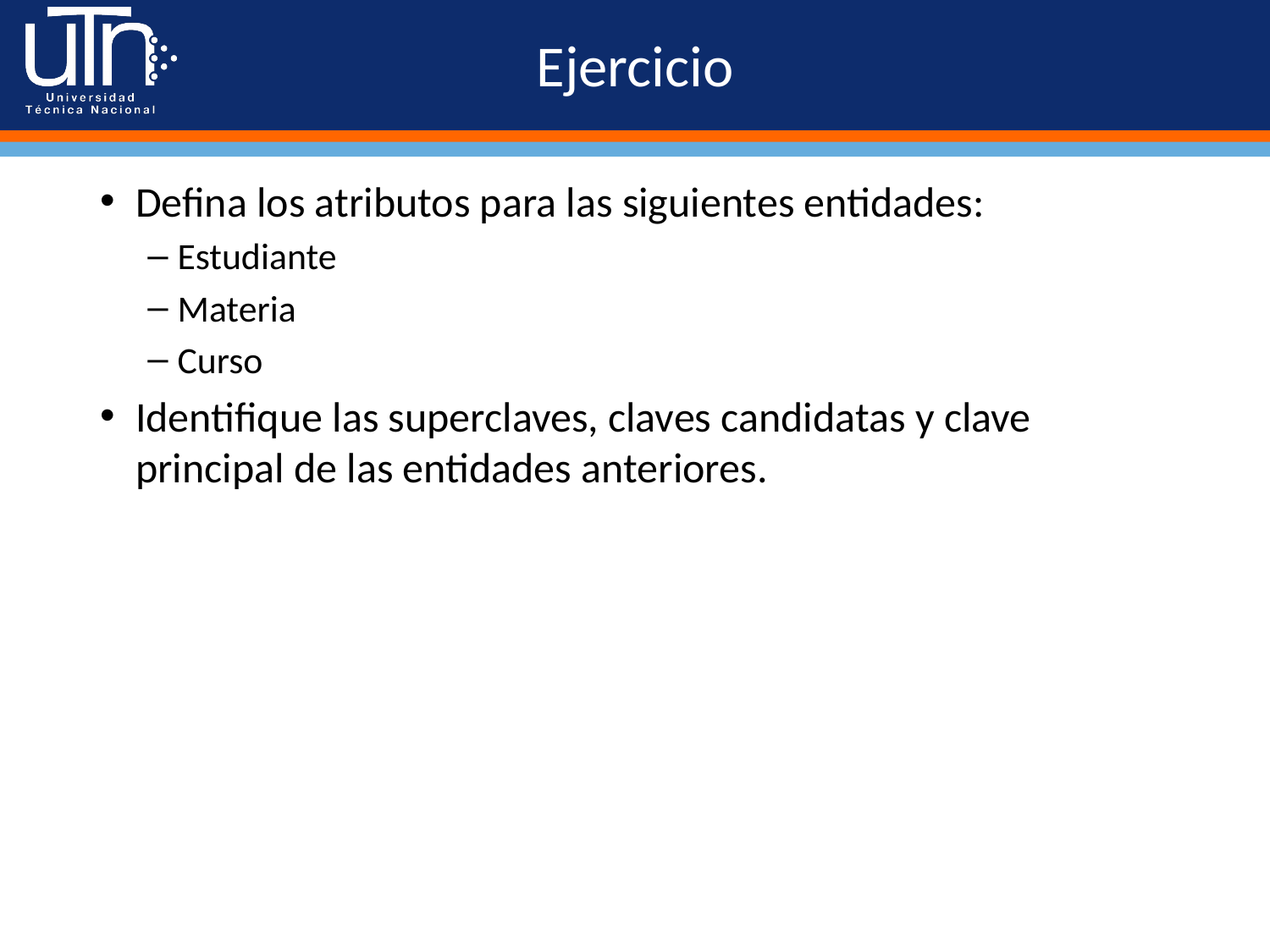

# Ejercicio
Defina los atributos para las siguientes entidades:
Estudiante
Materia
Curso
Identifique las superclaves, claves candidatas y clave principal de las entidades anteriores.